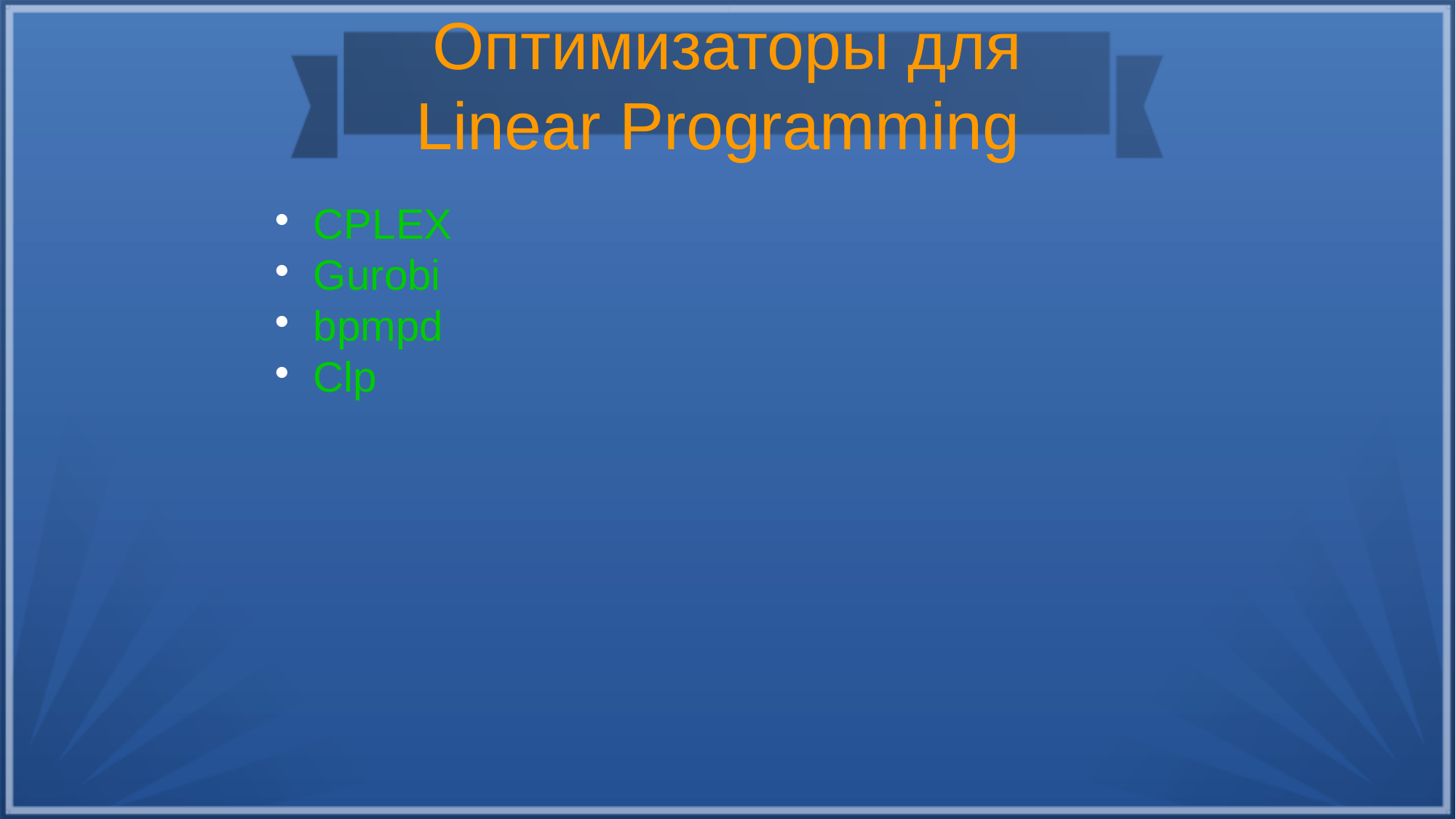

Оптимизаторы для Linear Programming
CPLEX
Gurobi
bpmpd
Clp